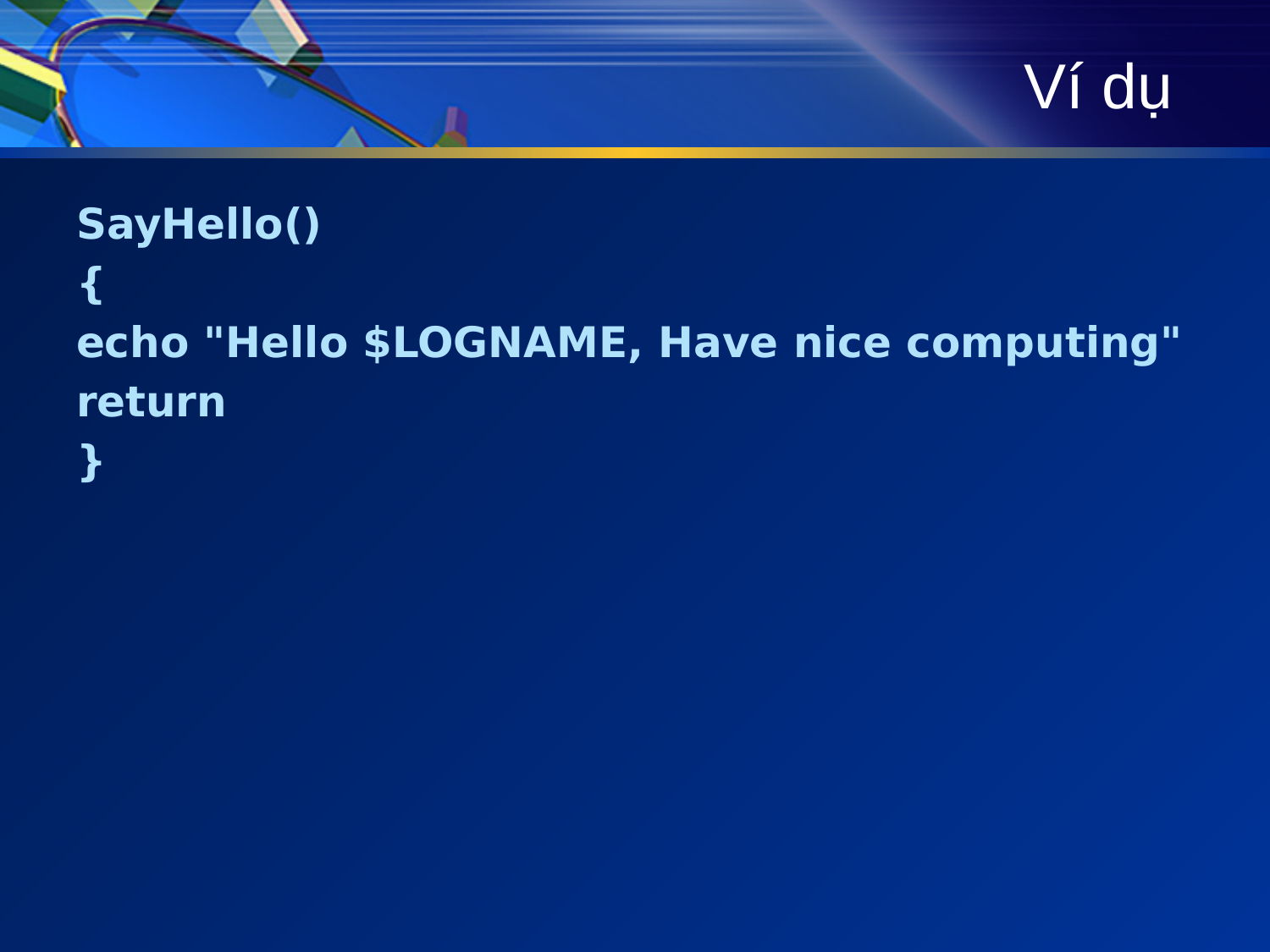

# Ví dụ
SayHello()
{
echo "Hello $LOGNAME, Have nice computing"
return
}